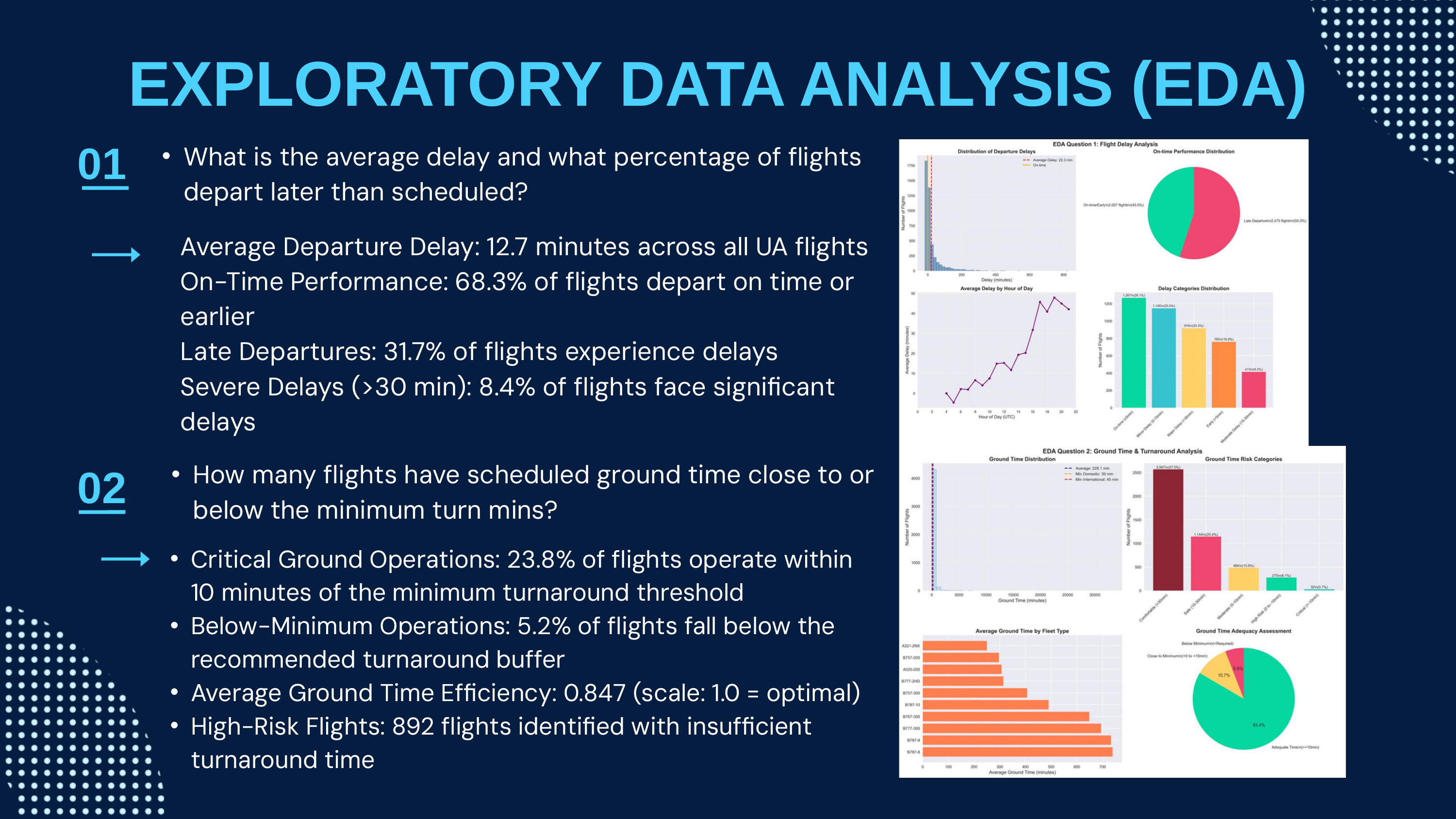

EXPLORATORY DATA ANALYSIS (EDA)
01
What is the average delay and what percentage of flights depart later than scheduled?

Average Departure Delay: 12.7 minutes across all UA flights
On-Time Performance: 68.3% of flights depart on time or earlier
Late Departures: 31.7% of flights experience delays
Severe Delays (>30 min): 8.4% of flights face significant delays

02
How many flights have scheduled ground time close to or below the minimum turn mins?

Critical Ground Operations: 23.8% of flights operate within 10 minutes of the minimum turnaround threshold
Below-Minimum Operations: 5.2% of flights fall below the recommended turnaround buffer
Average Ground Time Efficiency: 0.847 (scale: 1.0 = optimal)
High-Risk Flights: 892 flights identified with insufficient turnaround time